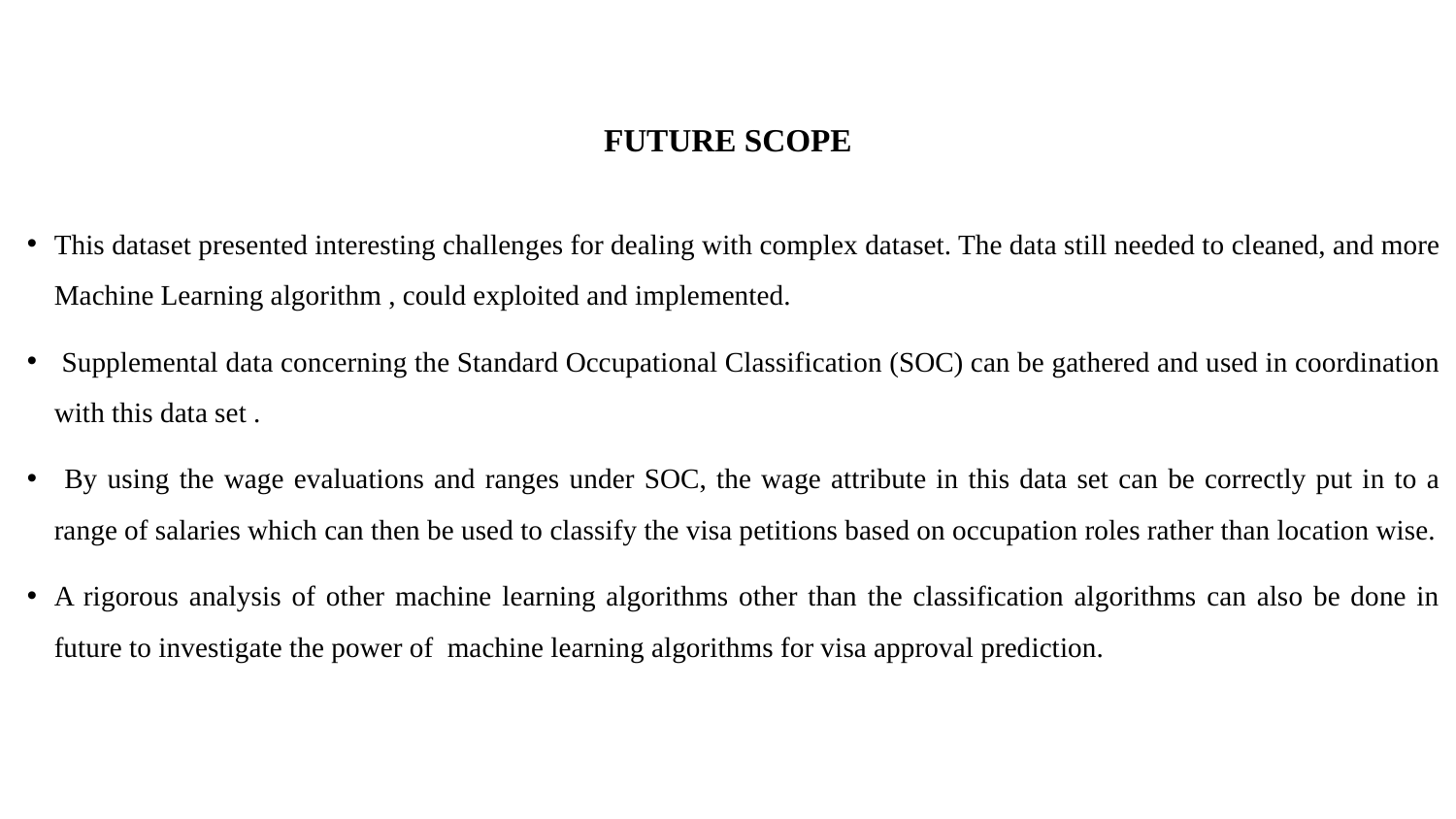

# FUTURE SCOPE
This dataset presented interesting challenges for dealing with complex dataset. The data still needed to cleaned, and more Machine Learning algorithm , could exploited and implemented.
 Supplemental data concerning the Standard Occupational Classification (SOC) can be gathered and used in coordination with this data set .
 By using the wage evaluations and ranges under SOC, the wage attribute in this data set can be correctly put in to a range of salaries which can then be used to classify the visa petitions based on occupation roles rather than location wise.
A rigorous analysis of other machine learning algorithms other than the classification algorithms can also be done in future to investigate the power of  machine learning algorithms for visa approval prediction.